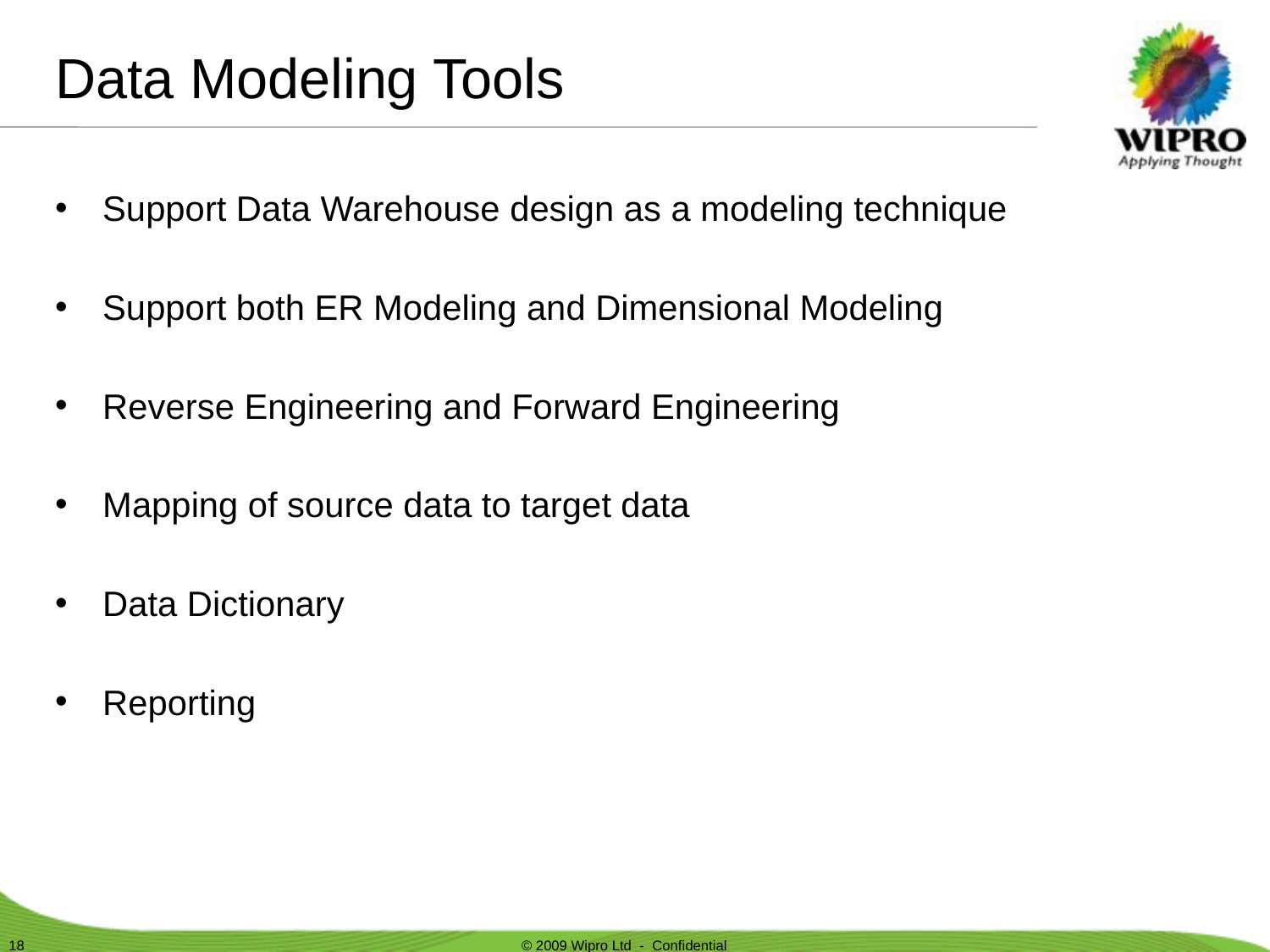

Data Modeling Tools
Support Data Warehouse design as a modeling technique

Support both ER Modeling and Dimensional Modeling

Reverse Engineering and Forward Engineering

Mapping of source data to target data

Data Dictionary

Reporting